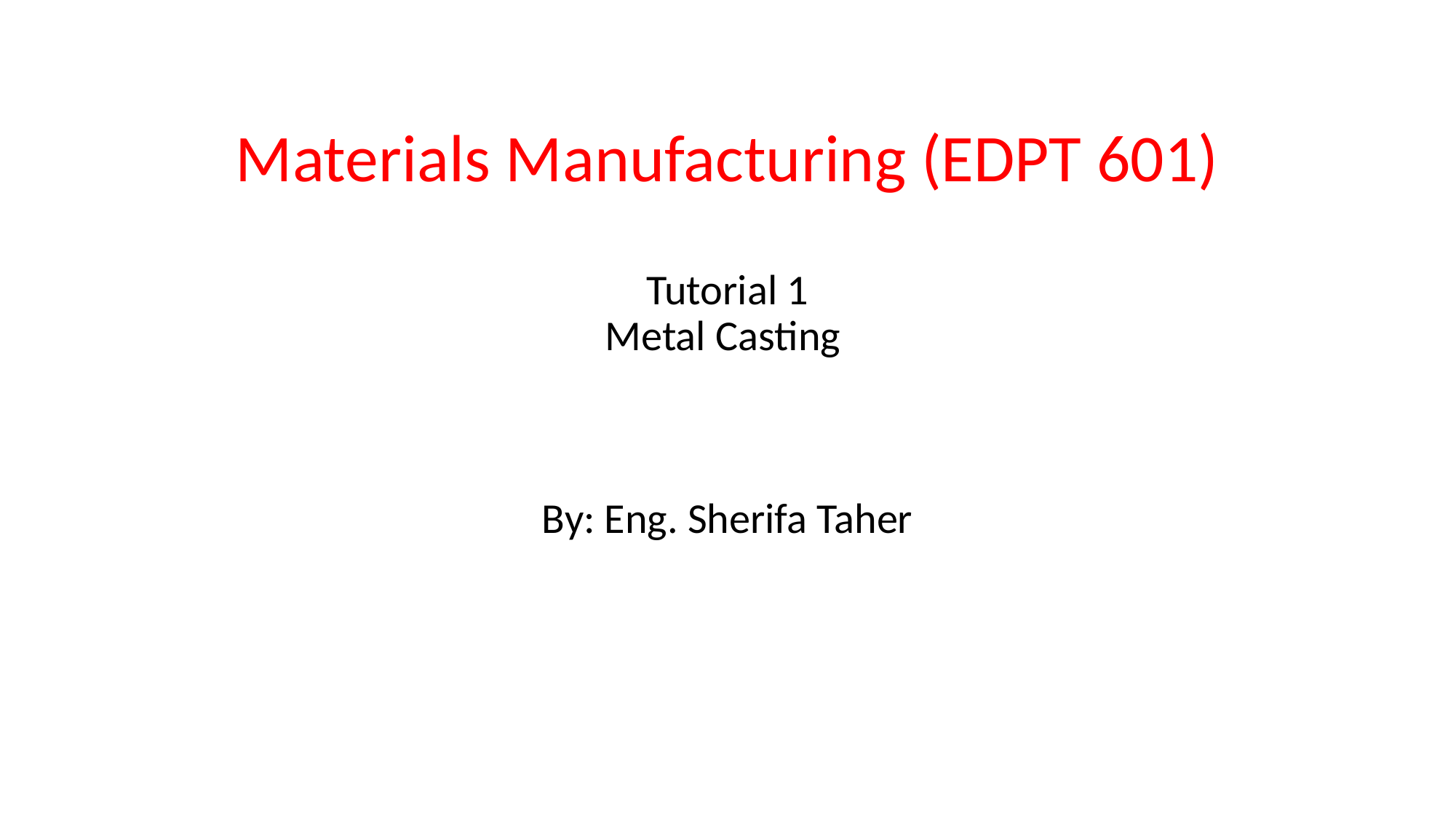

# Materials Manufacturing (EDPT 601) Tutorial 1 Metal Casting By: Eng. Sherifa Taher